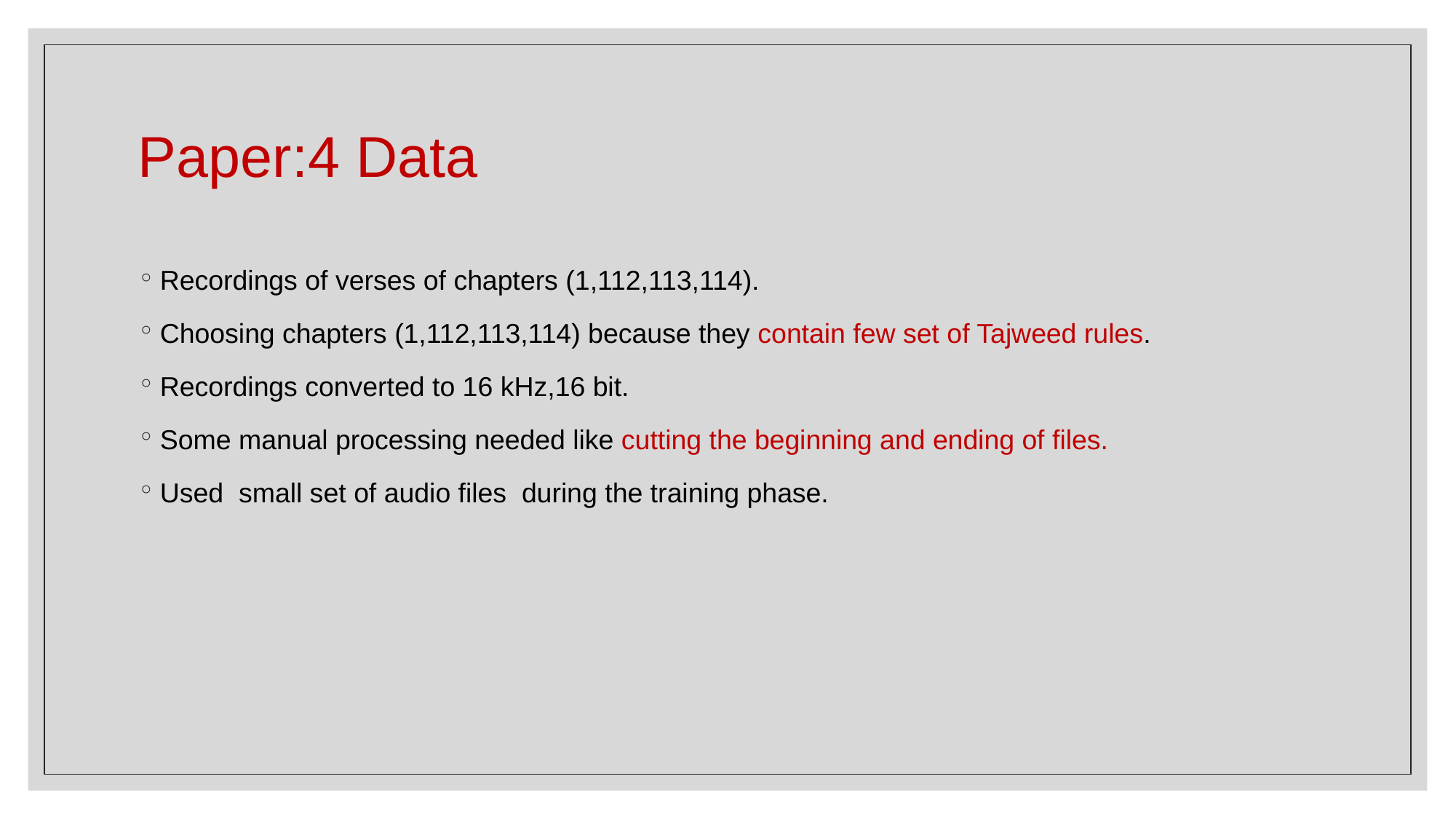

# Paper:4 Data
Recordings of verses of chapters (1,112,113,114).
Choosing chapters (1,112,113,114) because they contain few set of Tajweed rules.
Recordings converted to 16 kHz,16 bit.
Some manual processing needed like cutting the beginning and ending of files.
Used  small set of audio files  during the training phase.